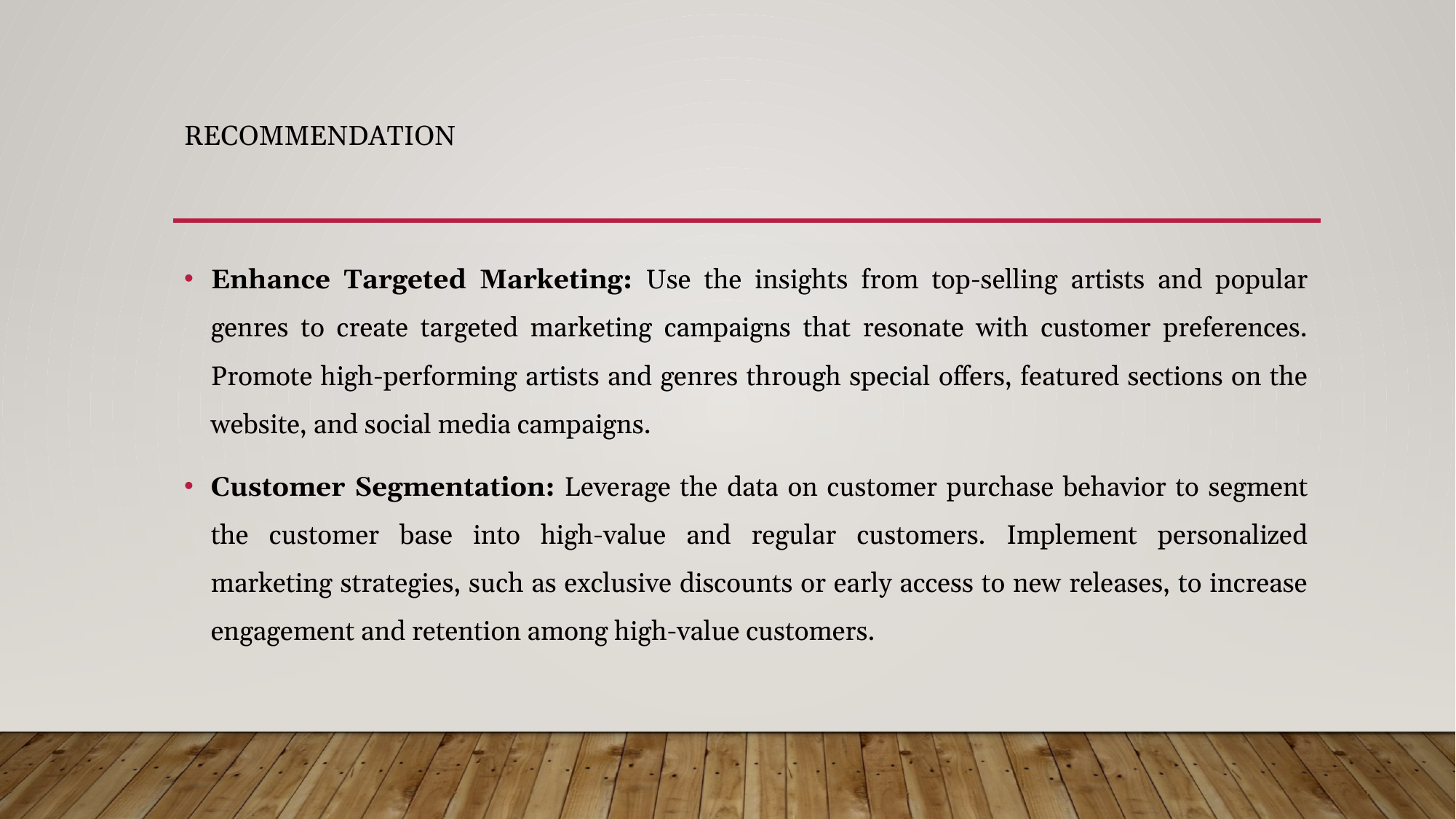

# Recommendation
Enhance Targeted Marketing: Use the insights from top-selling artists and popular genres to create targeted marketing campaigns that resonate with customer preferences. Promote high-performing artists and genres through special offers, featured sections on the website, and social media campaigns.
Customer Segmentation: Leverage the data on customer purchase behavior to segment the customer base into high-value and regular customers. Implement personalized marketing strategies, such as exclusive discounts or early access to new releases, to increase engagement and retention among high-value customers.